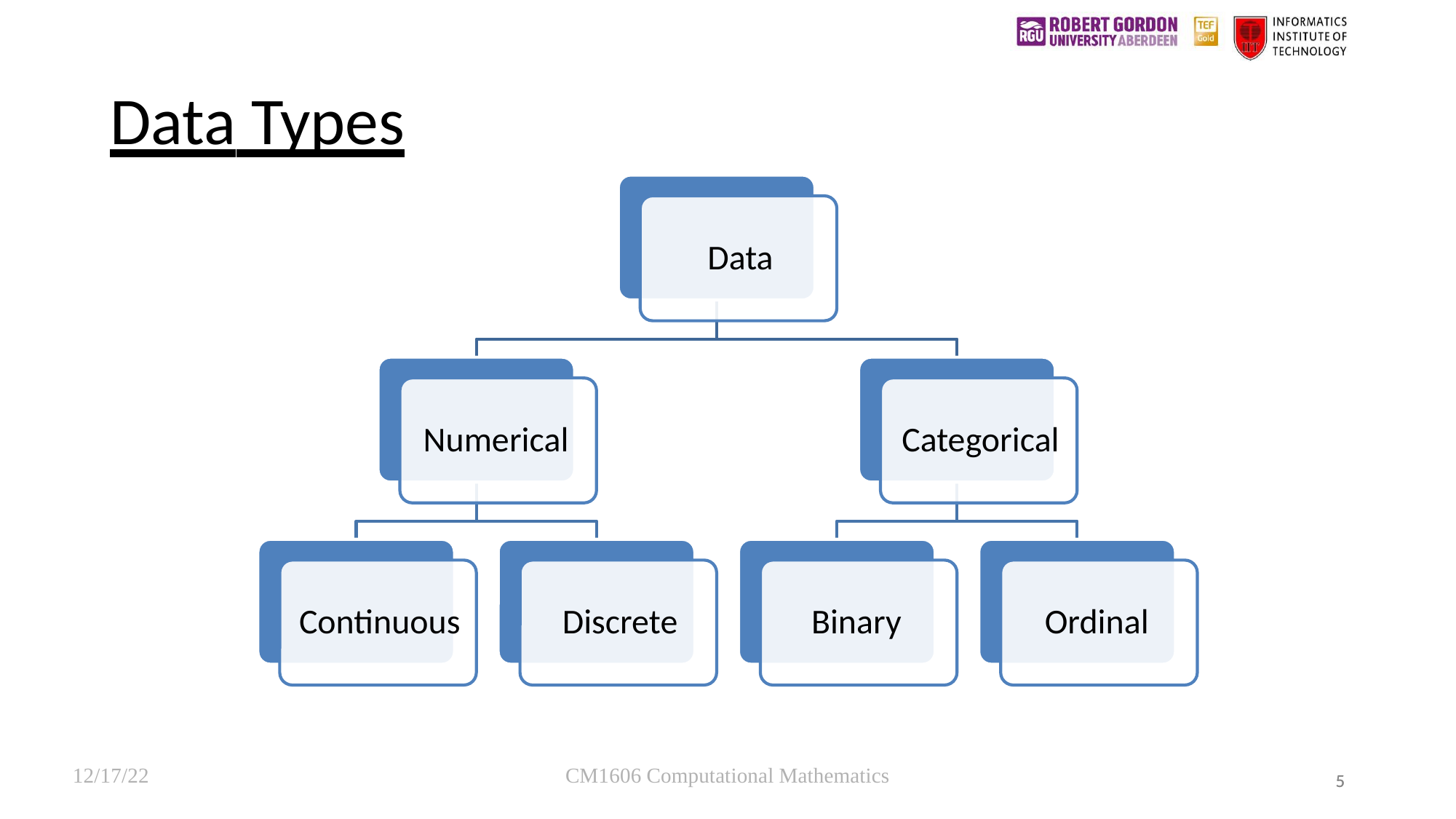

# Data Types
Data
Numerical
Continuous
Discrete
Categorical
Binary
Ordinal
12/17/22
CM1606 Computational Mathematics
5
5